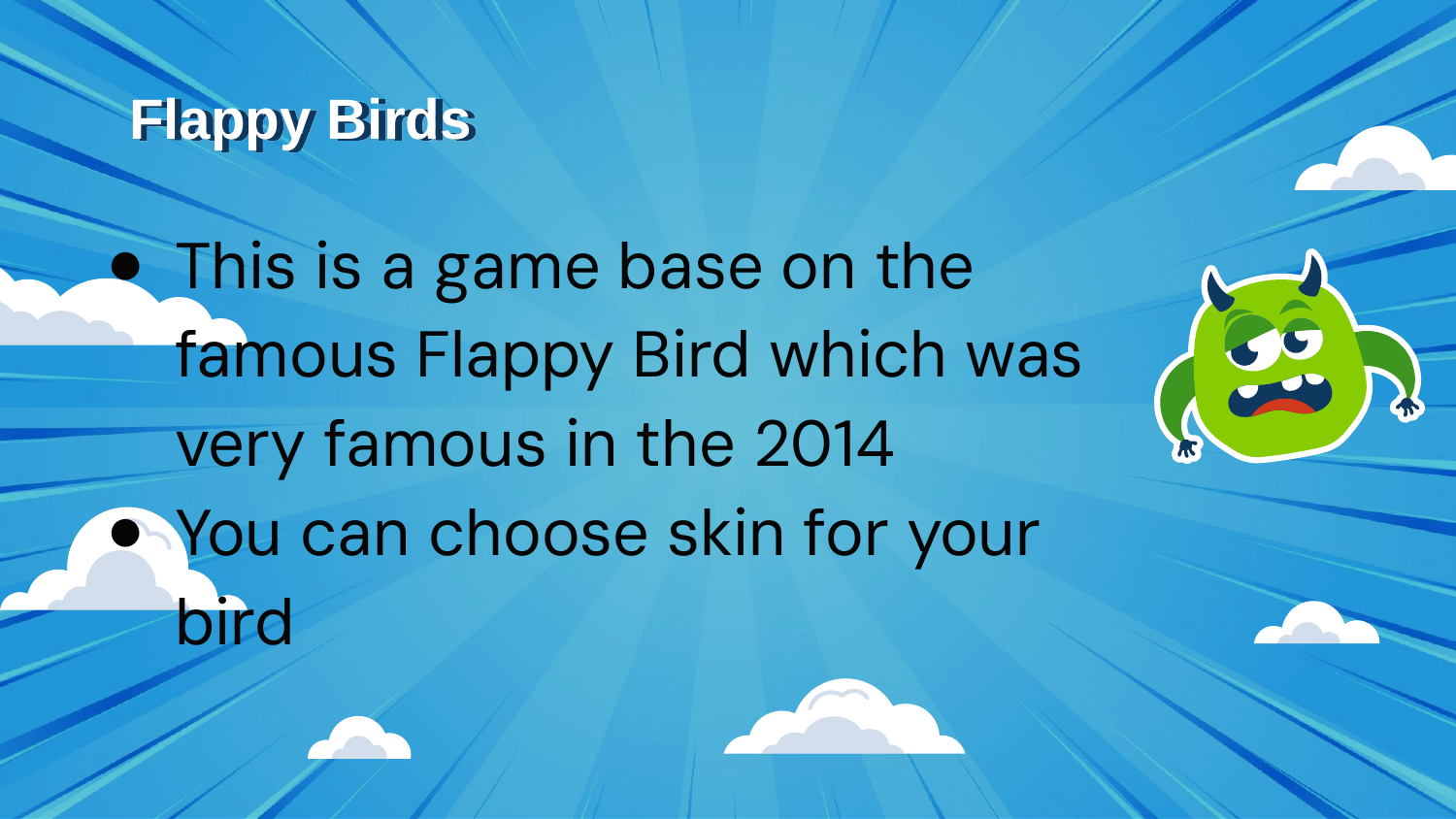

# Flappy Birds
This is a game base on the famous Flappy Bird which was very famous in the 2014
You can choose skin for your bird